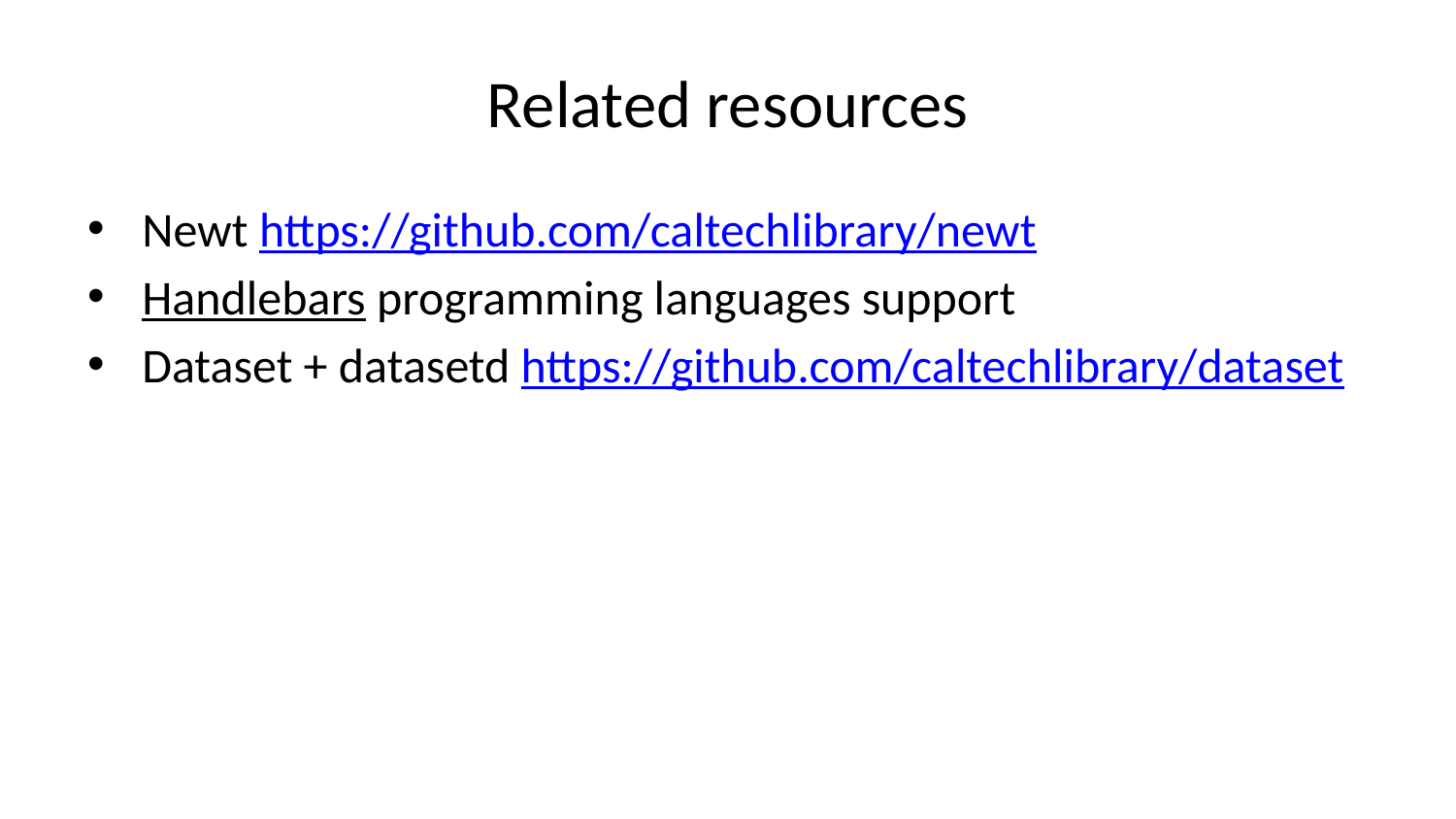

# Related resources
Newt https://github.com/caltechlibrary/newt
Handlebars programming languages support
Dataset + datasetd https://github.com/caltechlibrary/dataset